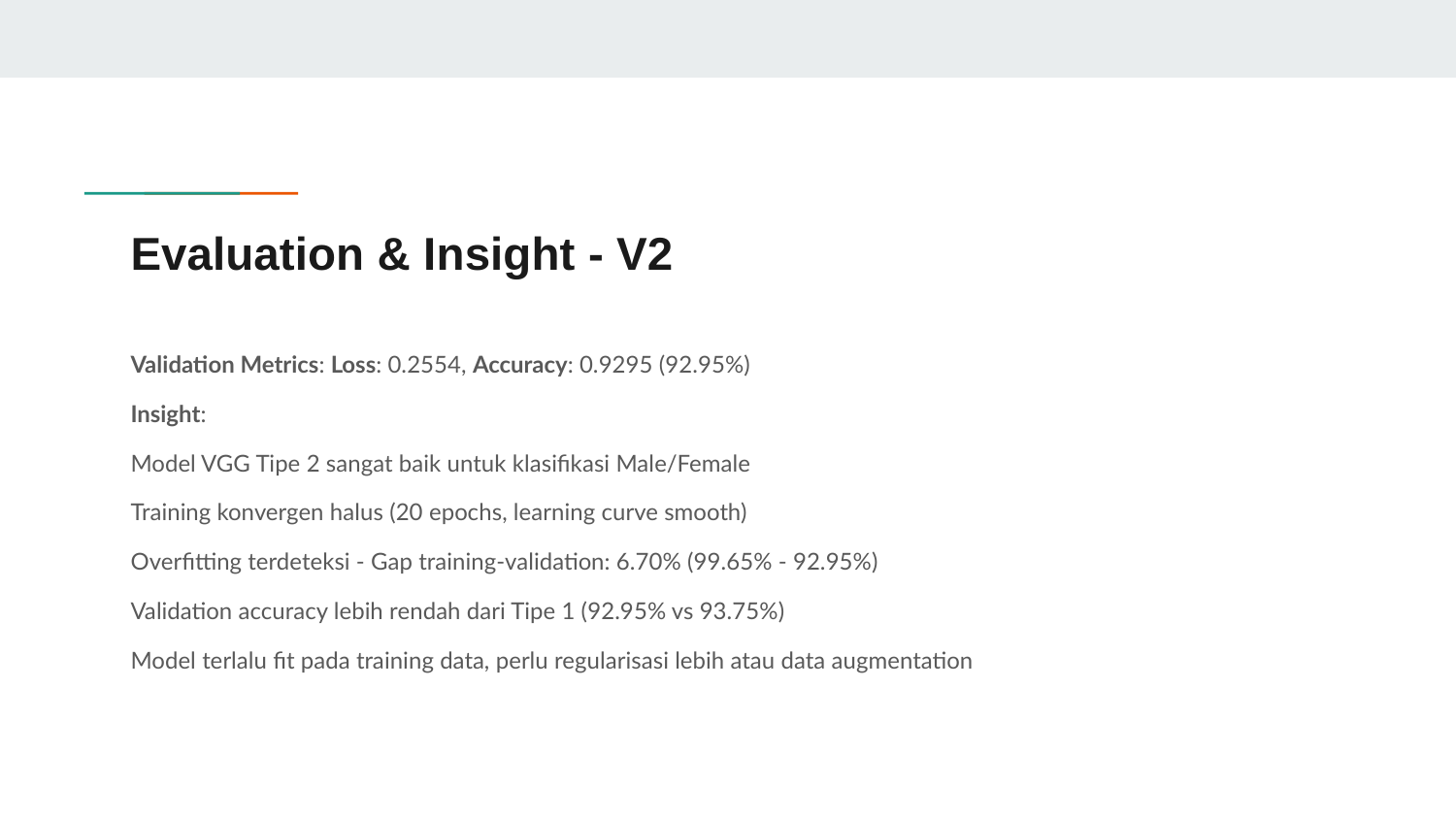

# Evaluation & Insight - V2
Validation Metrics: Loss: 0.2554, Accuracy: 0.9295 (92.95%)
Insight:
Model VGG Tipe 2 sangat baik untuk klasifikasi Male/Female
Training konvergen halus (20 epochs, learning curve smooth)
Overfitting terdeteksi - Gap training-validation: 6.70% (99.65% - 92.95%)
Validation accuracy lebih rendah dari Tipe 1 (92.95% vs 93.75%)
Model terlalu fit pada training data, perlu regularisasi lebih atau data augmentation